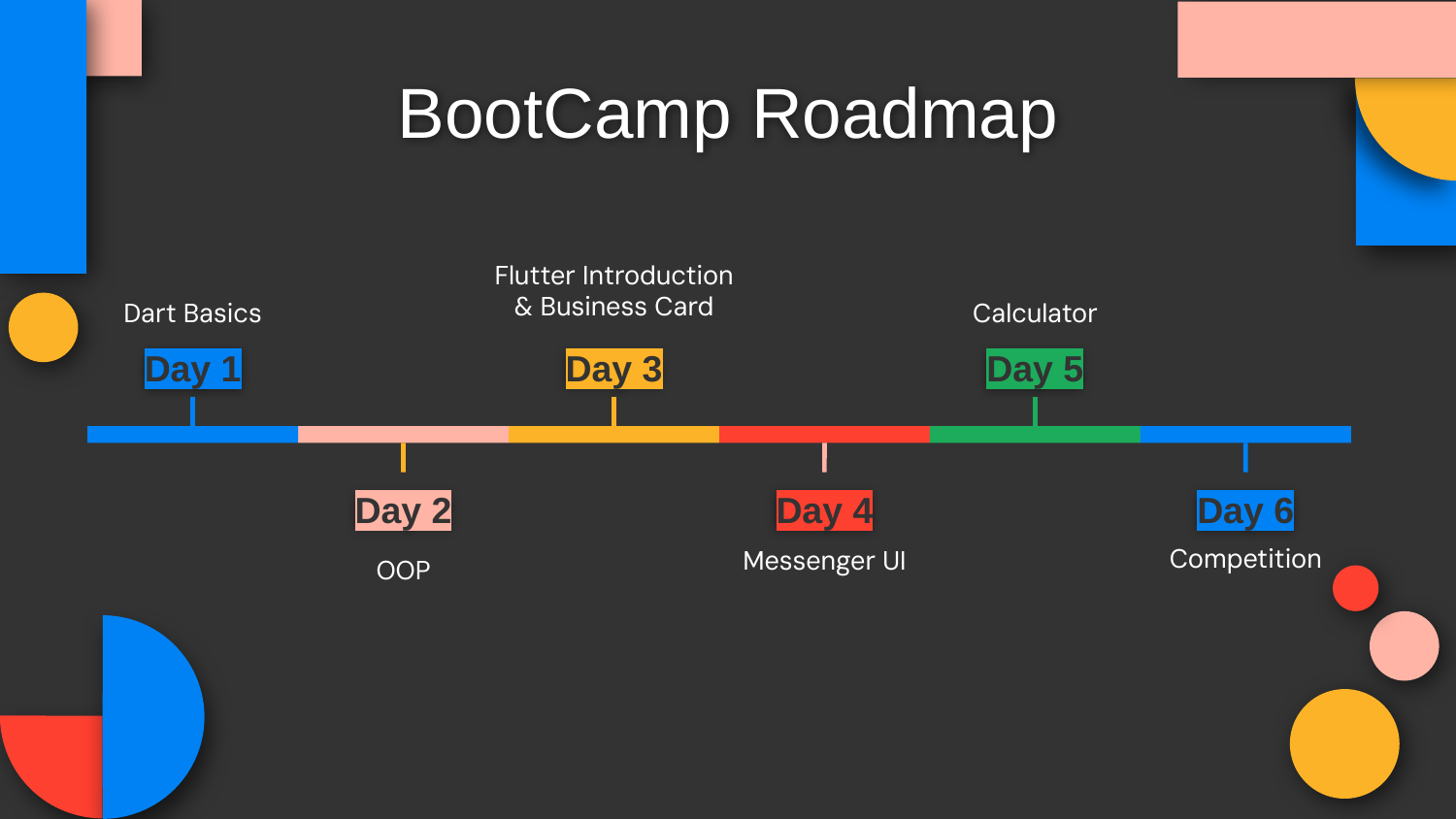

# BootCamp Roadmap
Flutter Introduction
& Business Card
Dart Basics
Calculator
Day 3
Day 1
Day 5

Day 4
Day 2
Day 6
Competition
Messenger UI
OOP